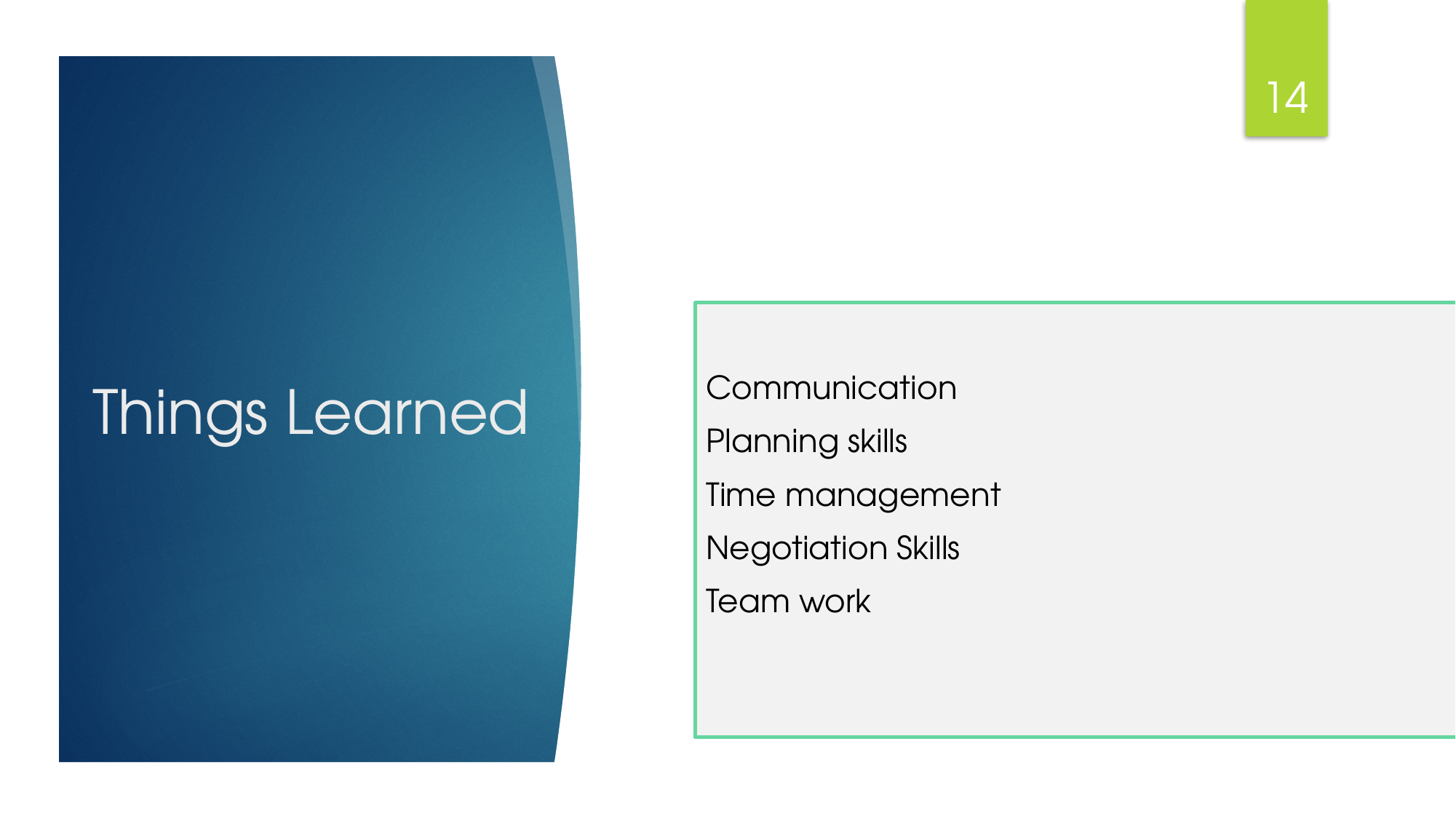

14
# Things Learned
Communication
Planning skills
Time management
Negotiation Skills
Team work